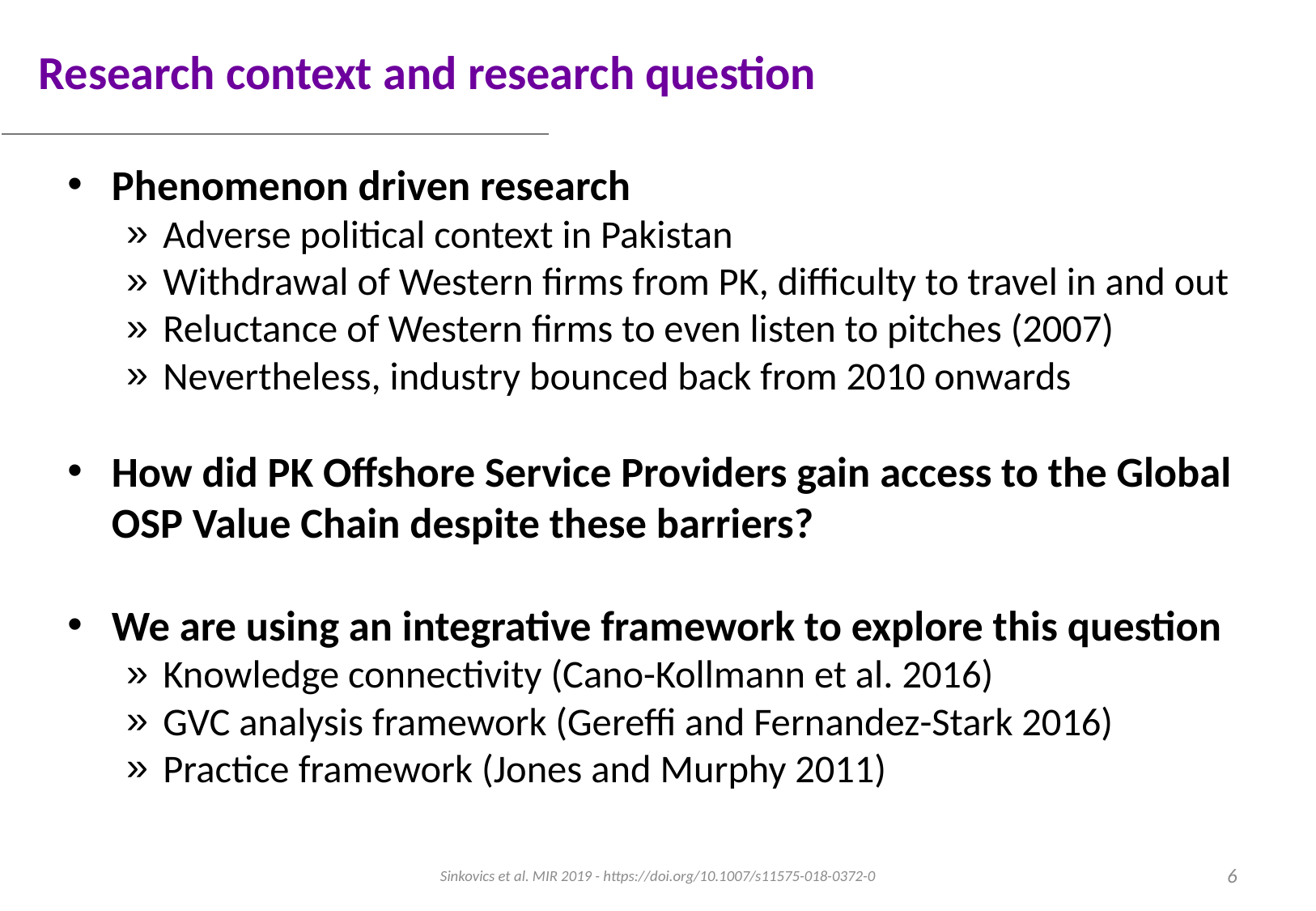

# Research context and research question
Phenomenon driven research
Adverse political context in Pakistan
Withdrawal of Western firms from PK, difficulty to travel in and out
Reluctance of Western firms to even listen to pitches (2007)
Nevertheless, industry bounced back from 2010 onwards

How did PK Offshore Service Providers gain access to the Global OSP Value Chain despite these barriers?

We are using an integrative framework to explore this question
Knowledge connectivity (Cano-Kollmann et al. 2016)
GVC analysis framework (Gereffi and Fernandez-Stark 2016)
Practice framework (Jones and Murphy 2011)
Sinkovics et al. MIR 2019 - https://doi.org/10.1007/s11575-018-0372-0
6